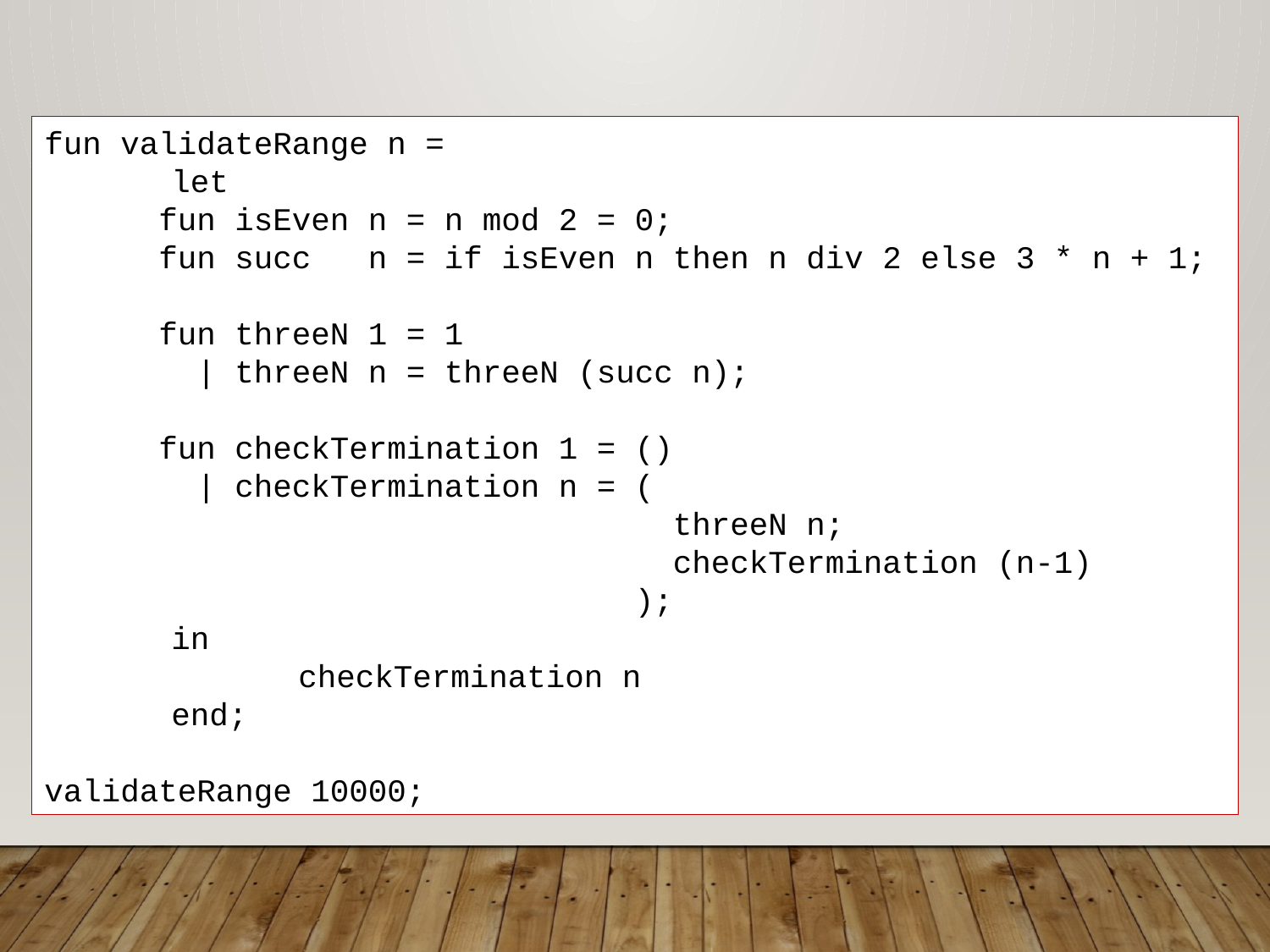

fun validateRange n =
	let
      fun isEven n = n mod 2 = 0;
      fun succ   n = if isEven n then n div 2 else 3 * n + 1;

      fun threeN 1 = 1
        | threeN n = threeN (succ n);

      fun checkTermination 1 = ()
        | checkTermination n = (
                                 threeN n;
                                 checkTermination (n-1)
                               );
	in
		checkTermination n
	end;

validateRange 10000;